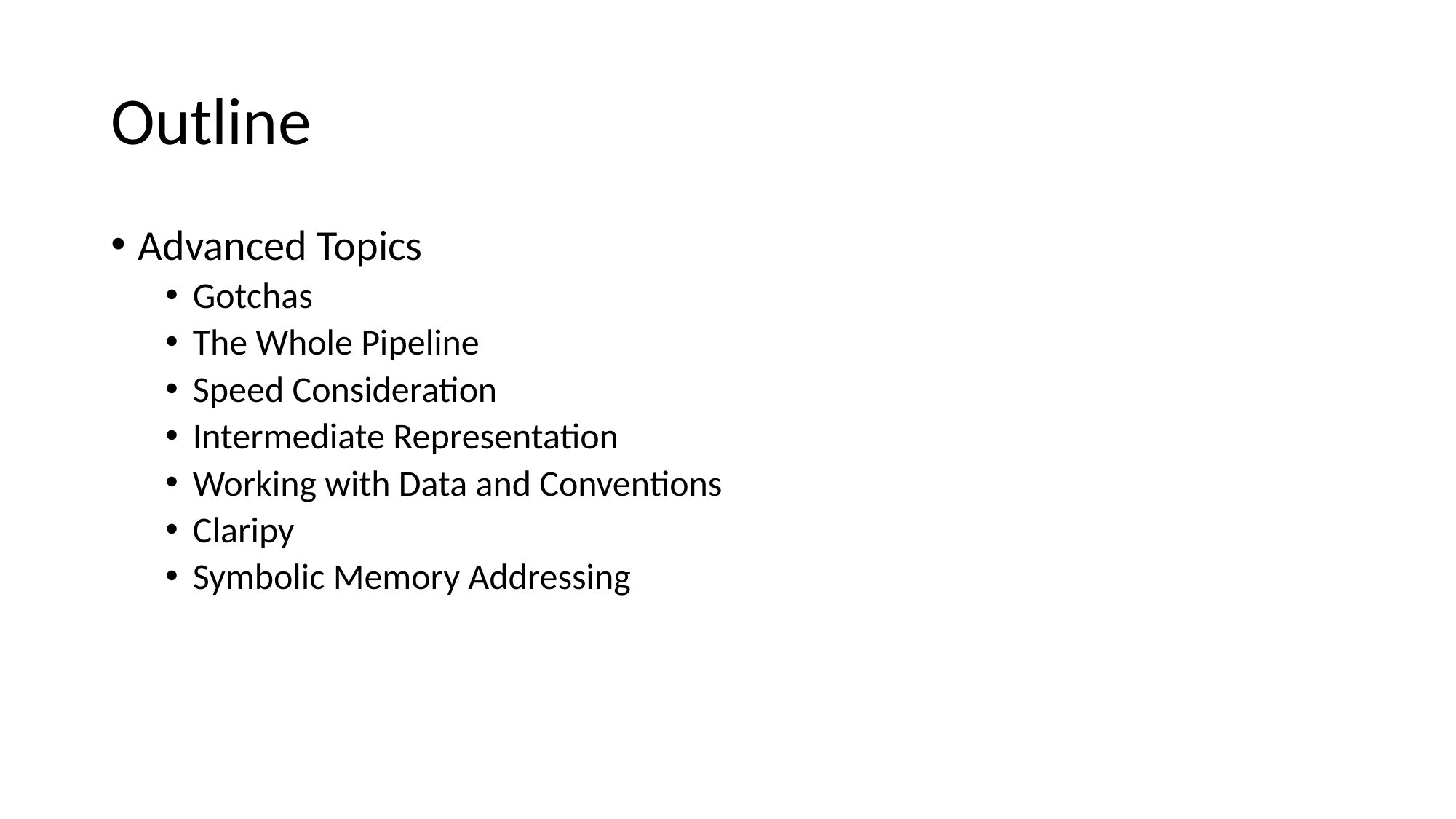

# Outline
Advanced Topics
Gotchas
The Whole Pipeline
Speed Consideration
Intermediate Representation
Working with Data and Conventions
Claripy
Symbolic Memory Addressing